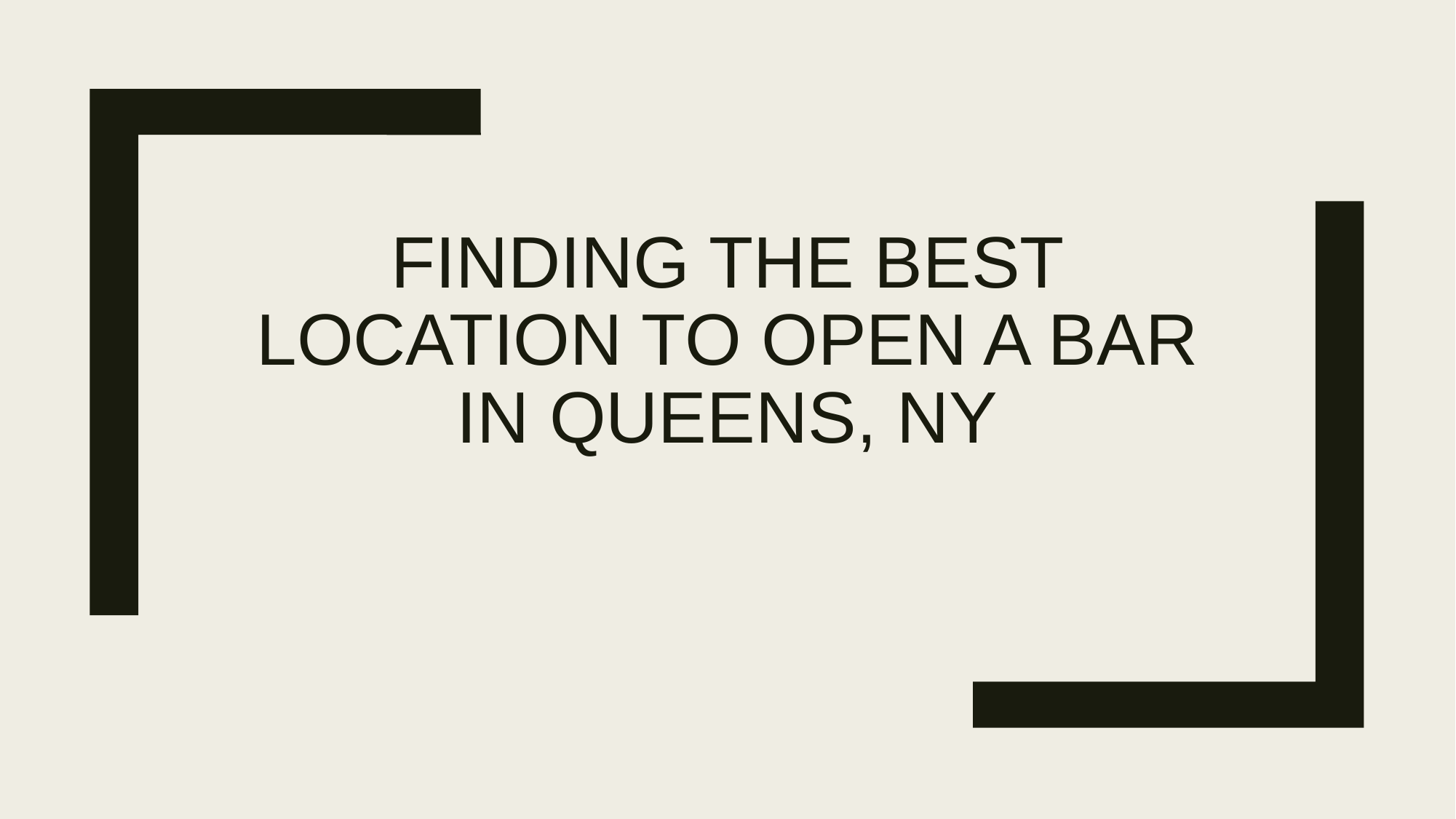

# Finding the Best Location to Open a Bar in Queens, NY